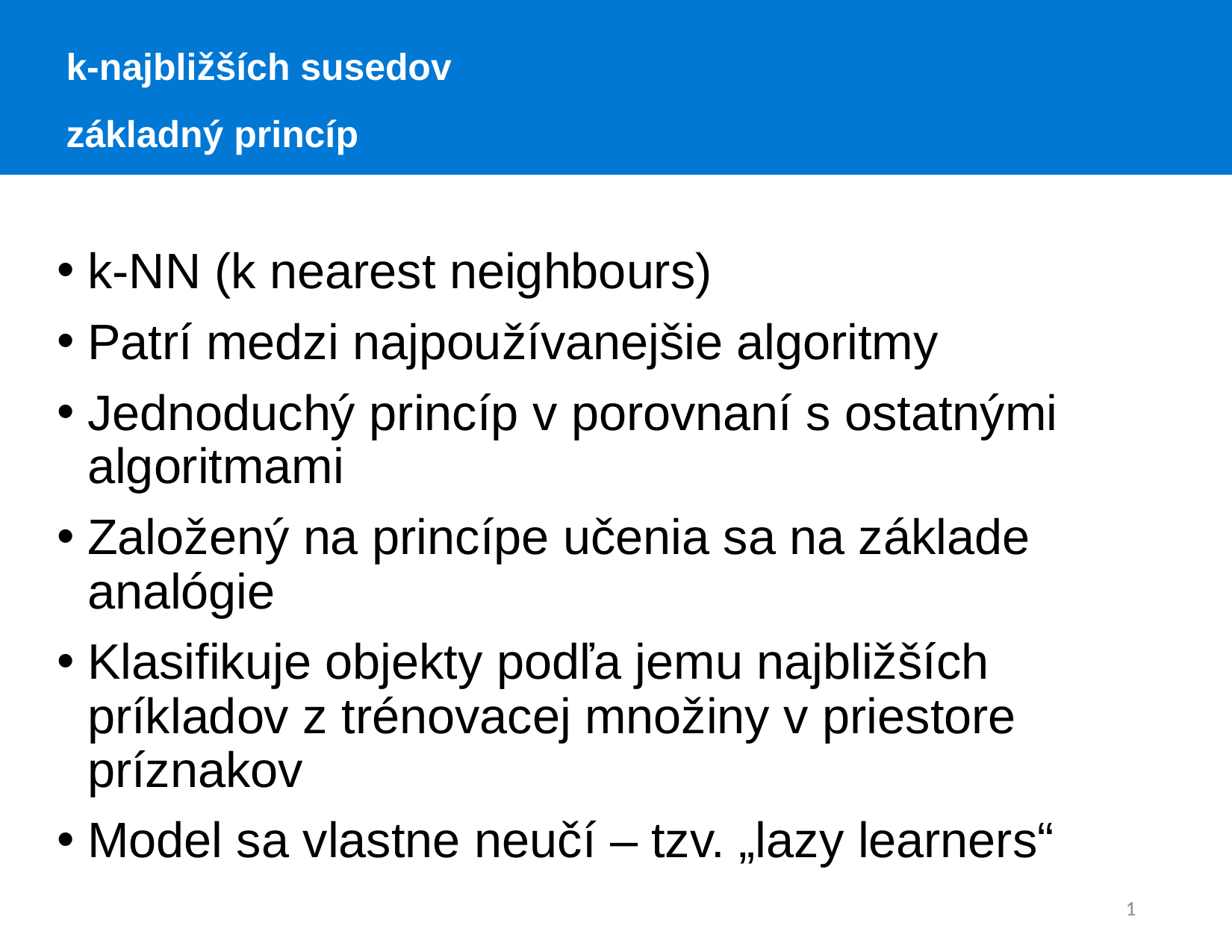

k-najbližších susedov
základný princíp
sedia
k-NN (k nearest neighbours)
Patrí medzi najpoužívanejšie algoritmy
Jednoduchý princíp v porovnaní s ostatnými algoritmami
Založený na princípe učenia sa na základe analógie
Klasifikuje objekty podľa jemu najbližších príkladov z trénovacej množiny v priestore príznakov
Model sa vlastne neučí – tzv. „lazy learners“

1